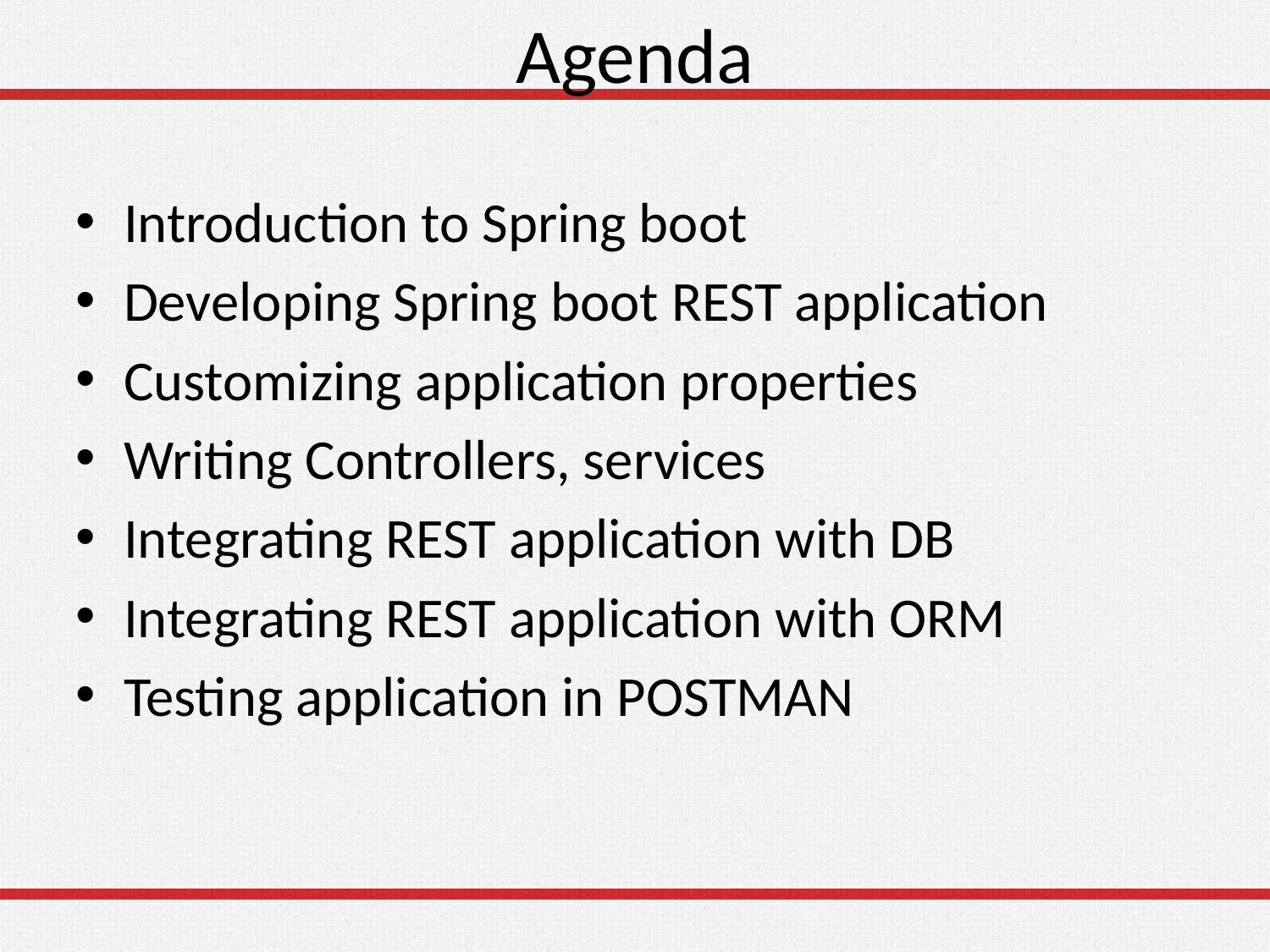

# Agenda
Introduction to Spring boot
Developing Spring boot REST application
Customizing application properties
Writing Controllers, services
Integrating REST application with DB
Integrating REST application with ORM
Testing application in POSTMAN

2